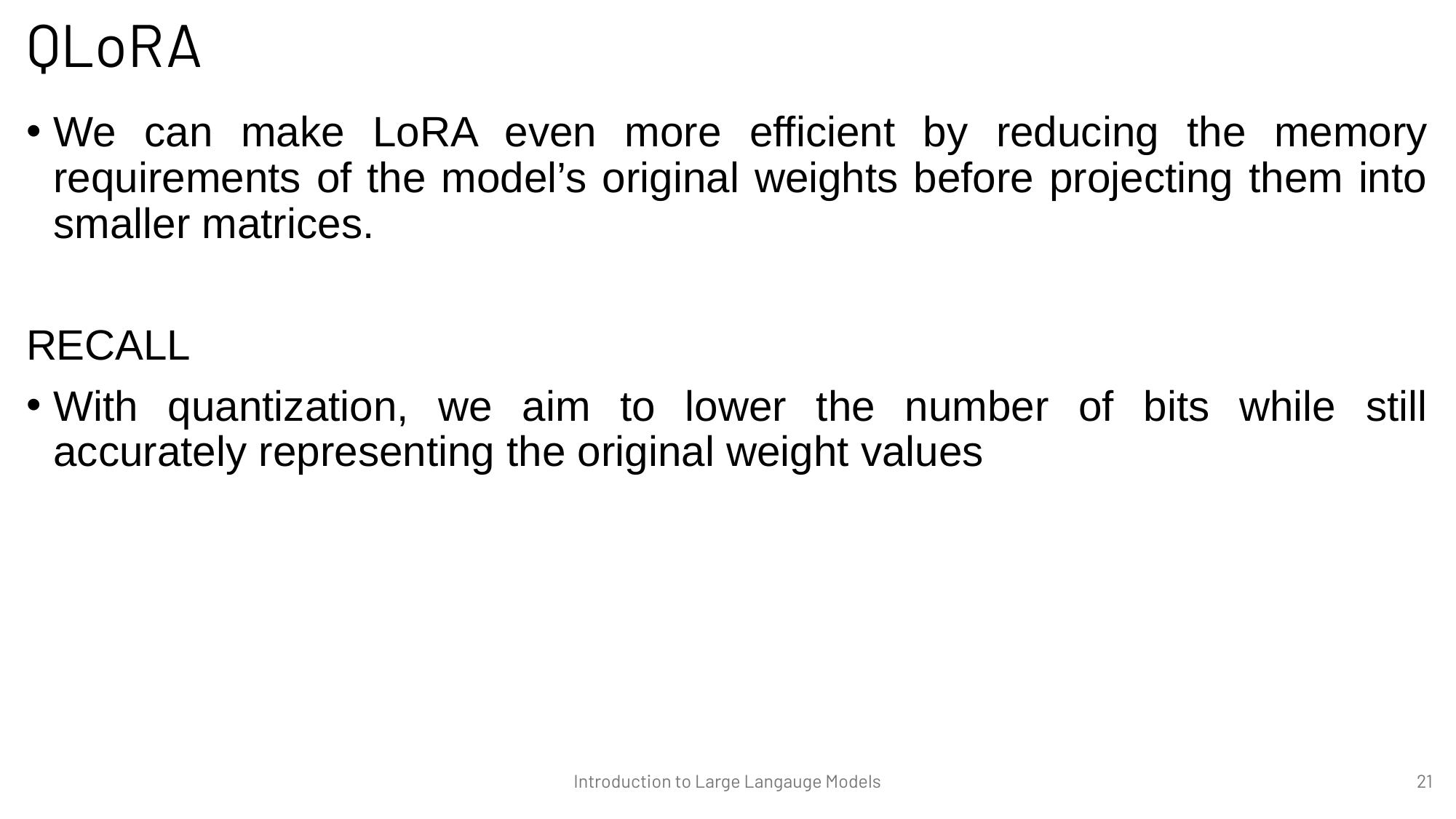

# QLoRA
We can make LoRA even more efficient by reducing the memory requirements of the model’s original weights before projecting them into smaller matrices.

RECALL
With quantization, we aim to lower the number of bits while still accurately representing the original weight values

Introduction to Large Langauge Models
21